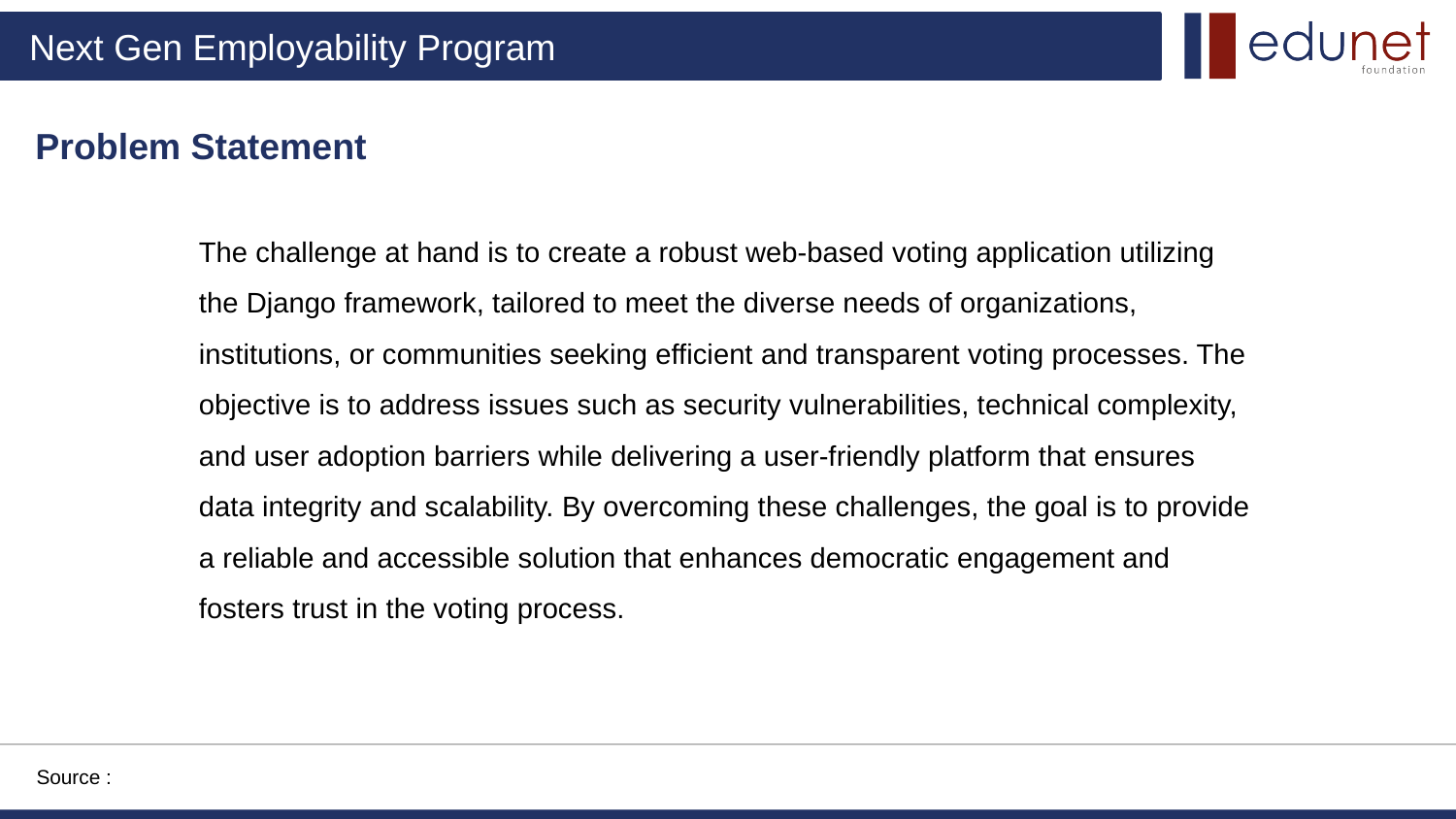

Problem Statement
The challenge at hand is to create a robust web-based voting application utilizing the Django framework, tailored to meet the diverse needs of organizations, institutions, or communities seeking efficient and transparent voting processes. The objective is to address issues such as security vulnerabilities, technical complexity, and user adoption barriers while delivering a user-friendly platform that ensures data integrity and scalability. By overcoming these challenges, the goal is to provide a reliable and accessible solution that enhances democratic engagement and fosters trust in the voting process.

Source :